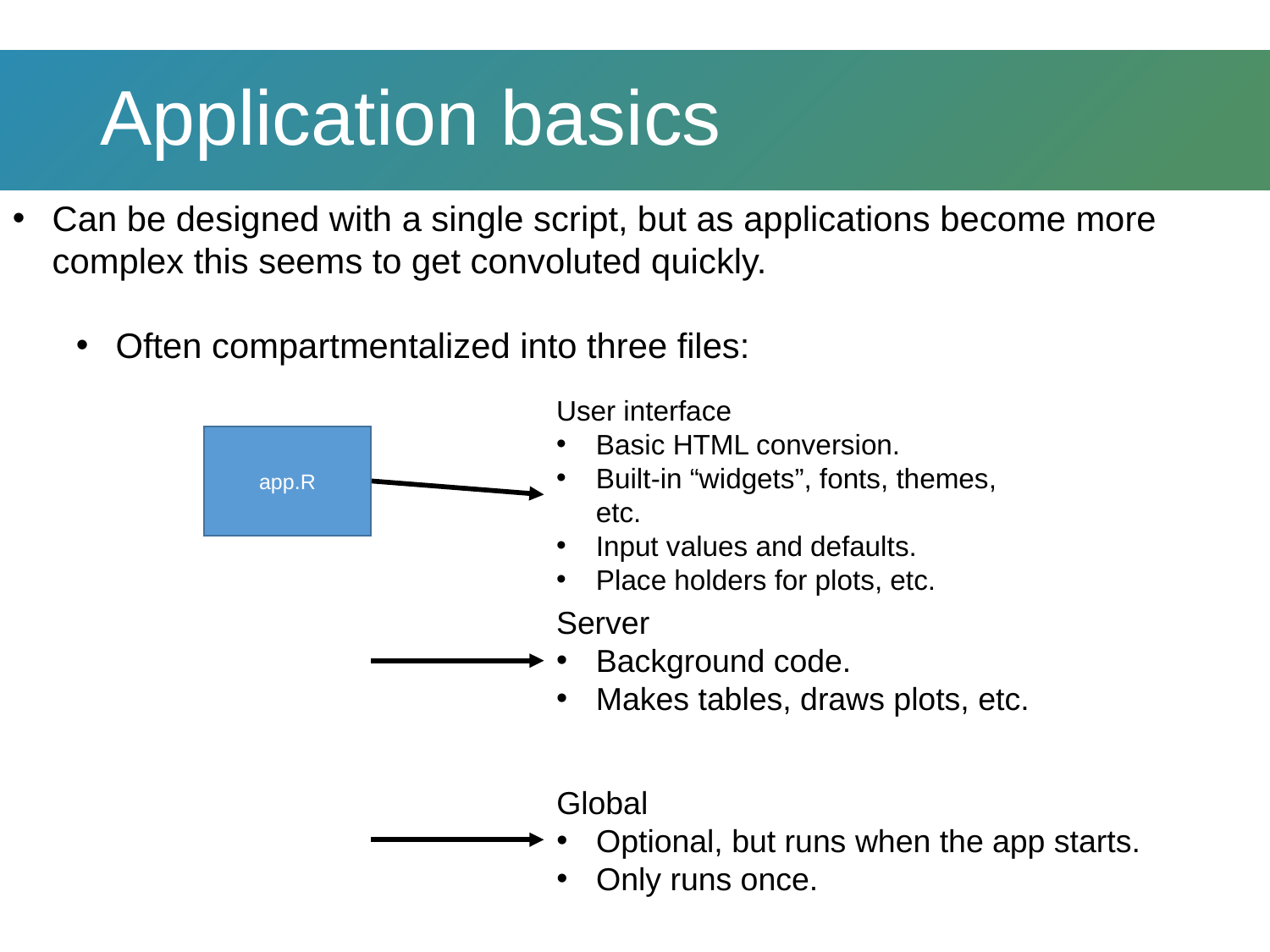

# Application basics
Can be designed with a single script, but as applications become more complex this seems to get convoluted quickly.

Often compartmentalized into three files:

User interface
Basic HTML conversion.
Built-in “widgets”, fonts, themes, etc.
Input values and defaults.
Place holders for plots, etc.
server.R
global.R
ui.R
app.R
Server
Background code.
Makes tables, draws plots, etc.
Global
Optional, but runs when the app starts.
Only runs once.